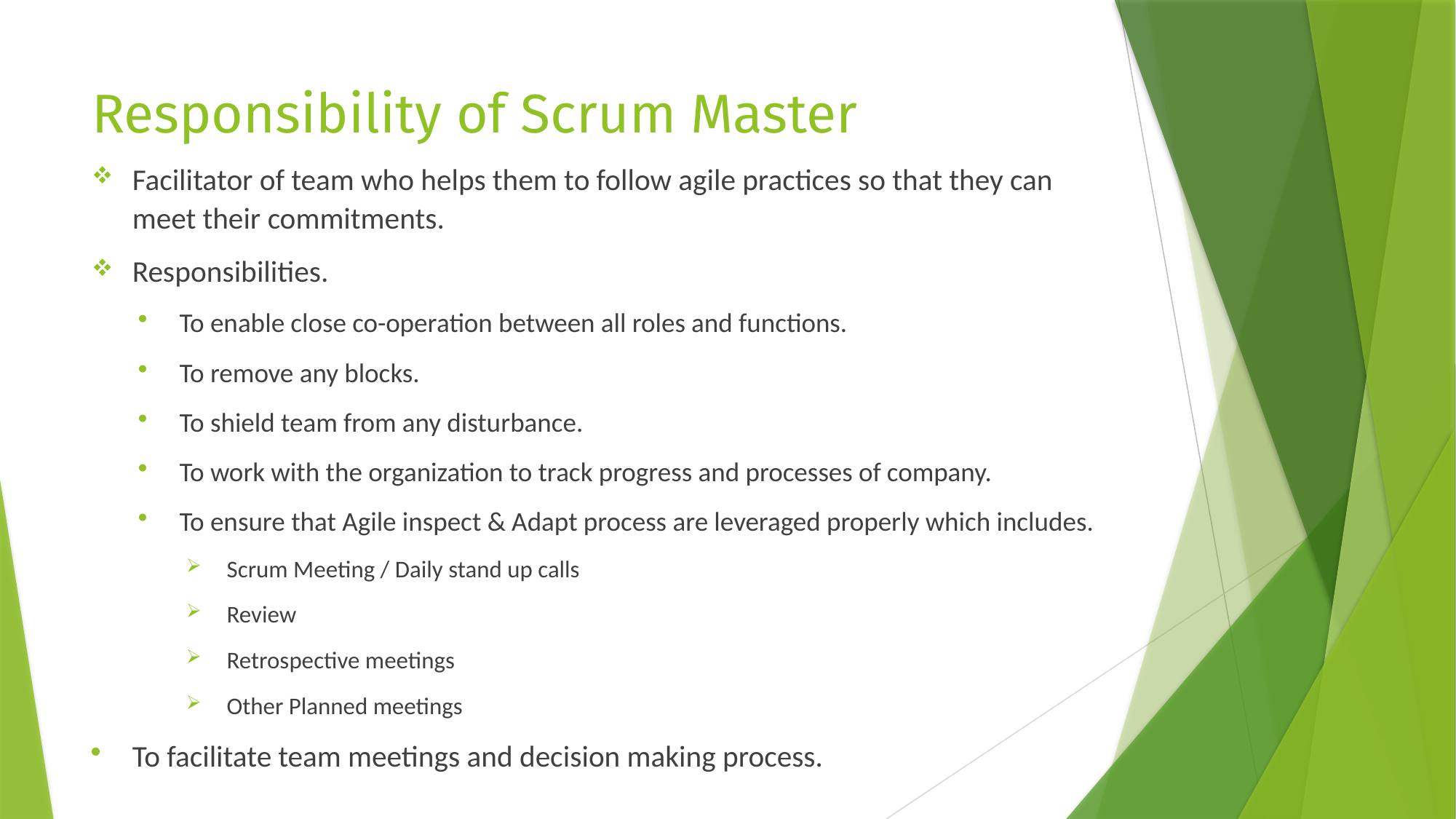

# Responsibility of Scrum Master
Facilitator of team who helps them to follow agile practices so that they can meet their commitments.
Responsibilities.
To enable close co-operation between all roles and functions.
To remove any blocks.
To shield team from any disturbance.
To work with the organization to track progress and processes of company.
To ensure that Agile inspect & Adapt process are leveraged properly which includes.
Scrum Meeting / Daily stand up calls
Review
Retrospective meetings
Other Planned meetings
To facilitate team meetings and decision making process.